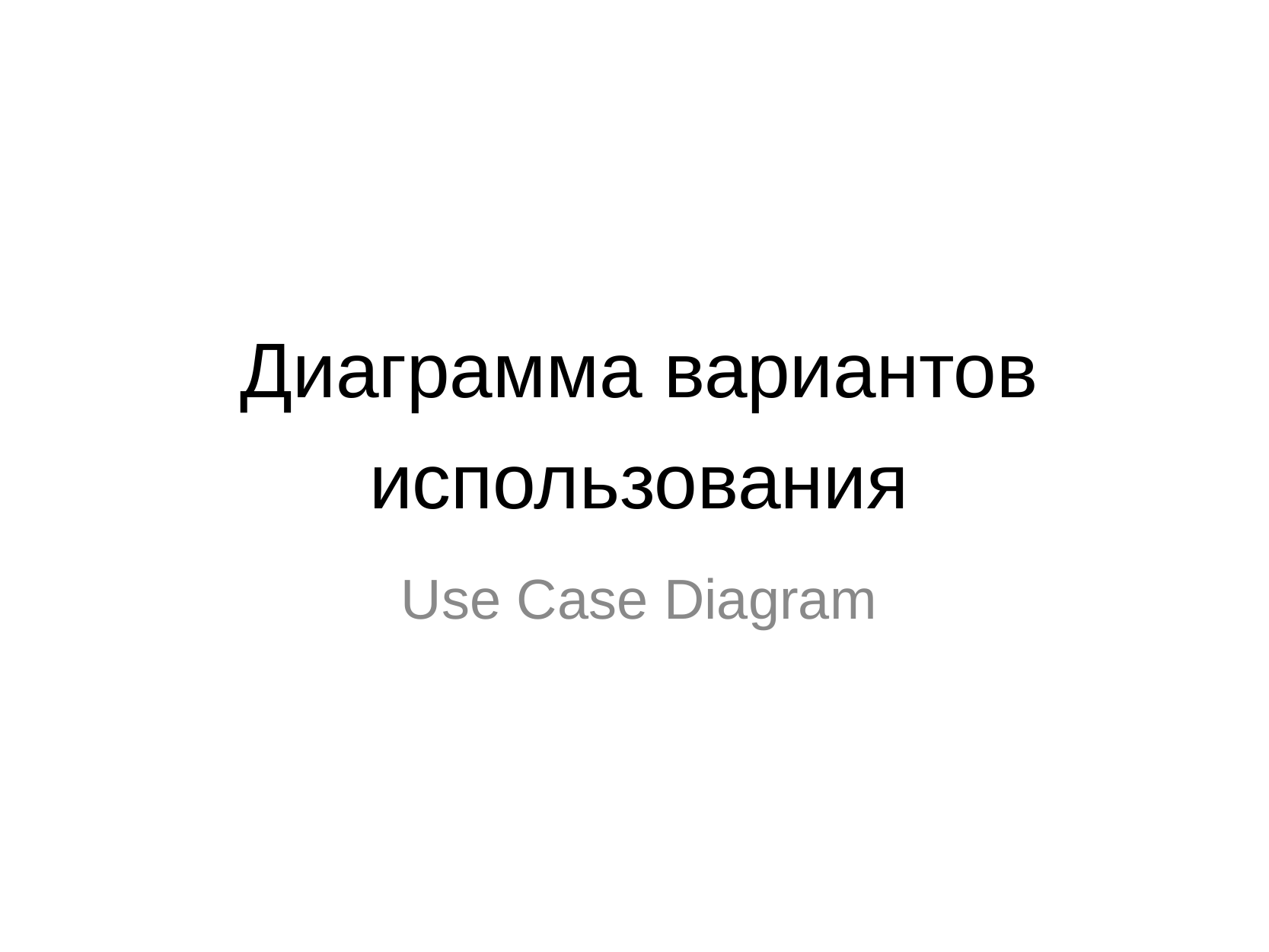

# Диаграмма вариантов использования
Use Case Diagram